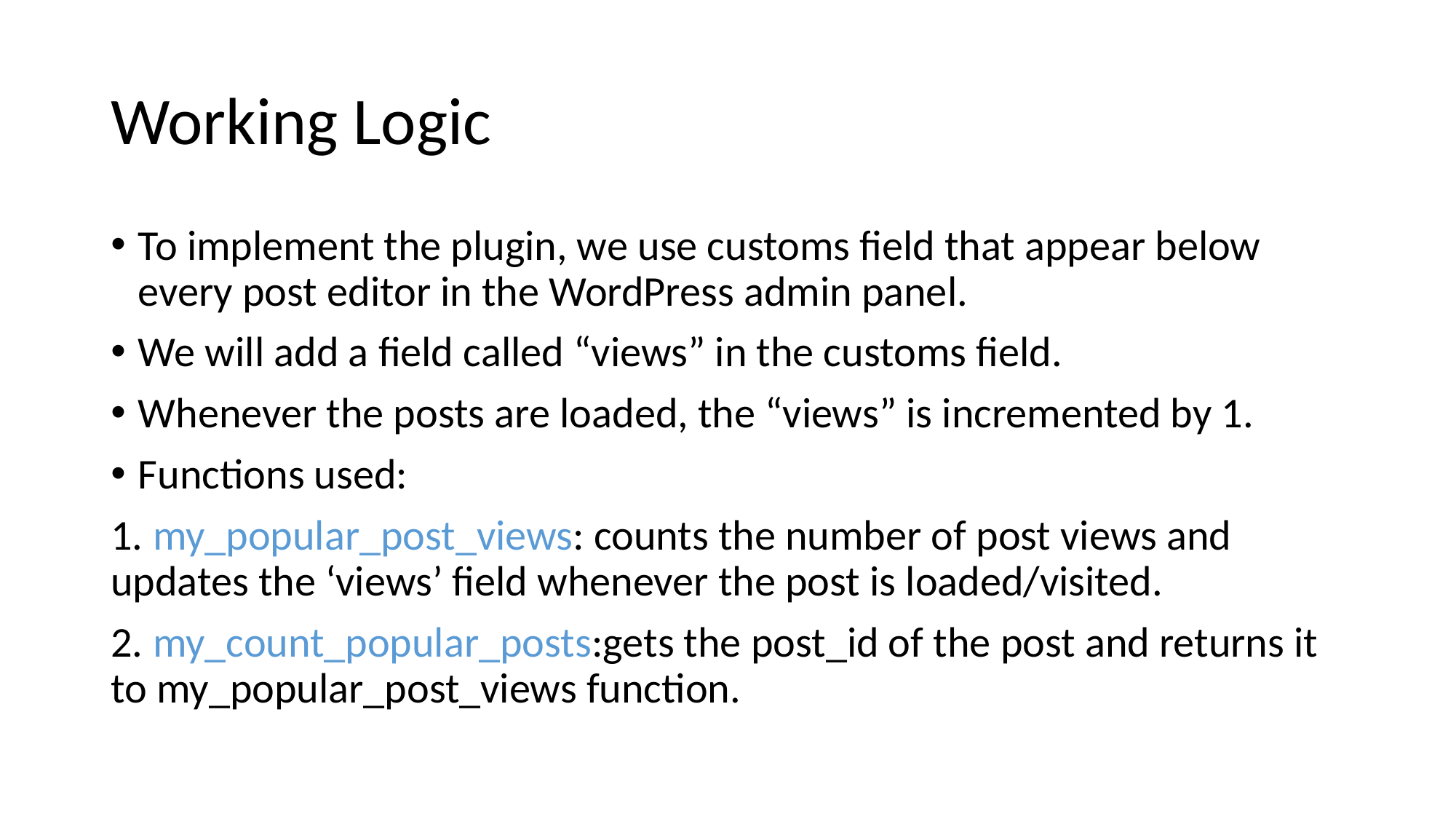

# Working Logic
To implement the plugin, we use customs field that appear below every post editor in the WordPress admin panel.
We will add a field called “views” in the customs field.
Whenever the posts are loaded, the “views” is incremented by 1.
Functions used:
1. my_popular_post_views: counts the number of post views and updates the ‘views’ field whenever the post is loaded/visited.
2. my_count_popular_posts:gets the post_id of the post and returns it to my_popular_post_views function.